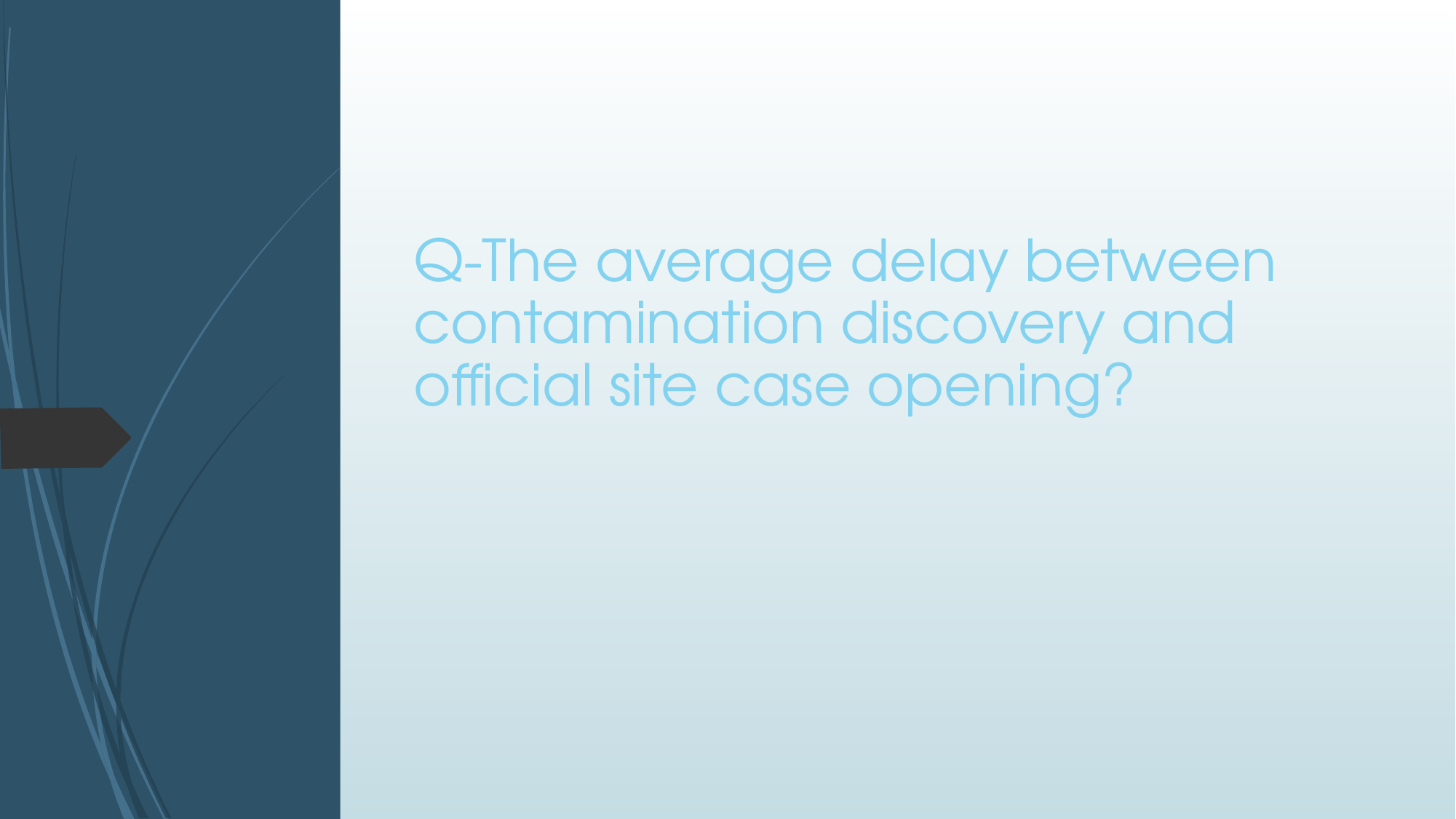

# Q-The average delay between contamination discovery and official site case opening?